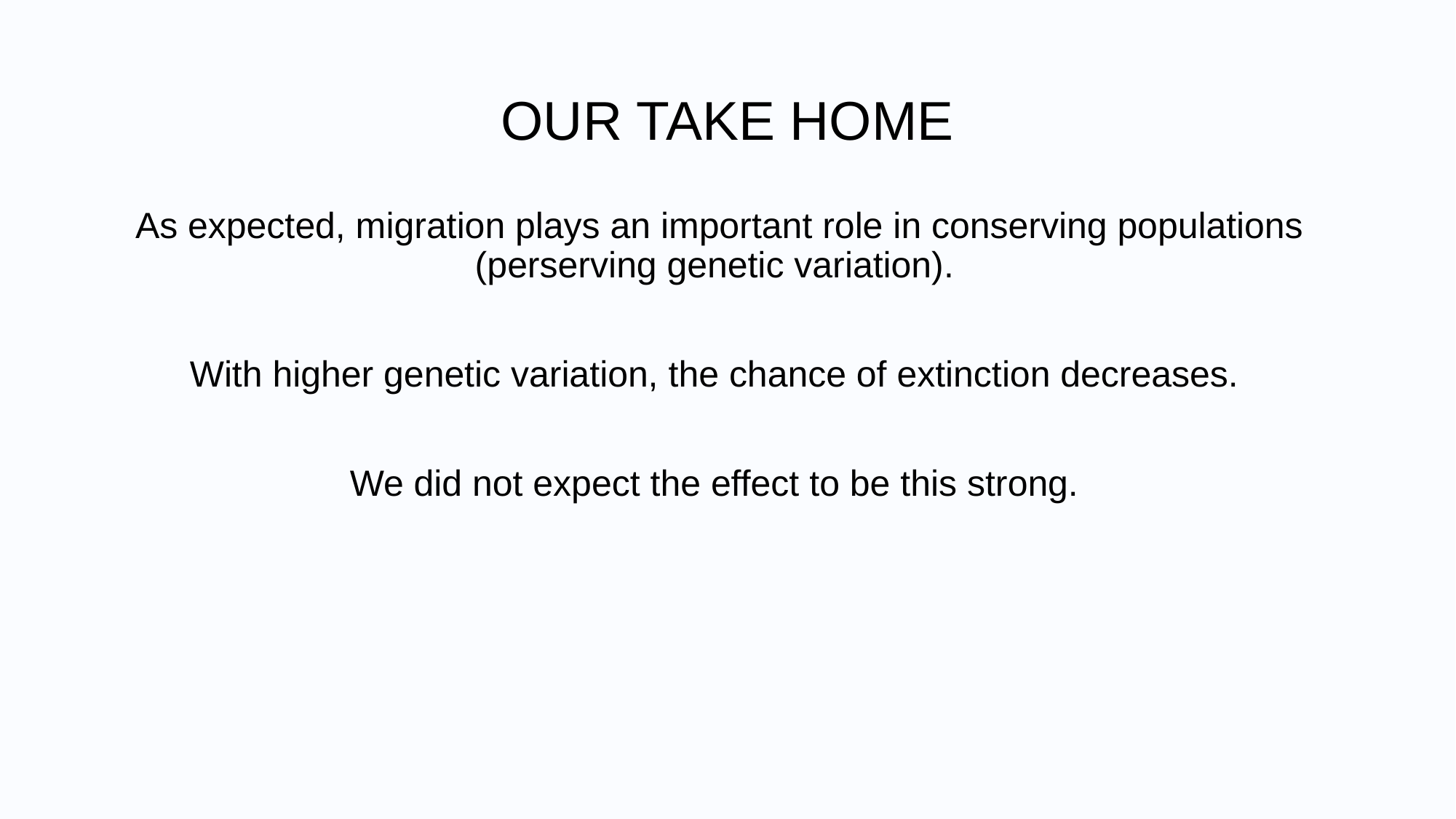

# OUR TAKE HOME
As expected, migration plays an important role in conserving populations (perserving genetic variation).

With higher genetic variation, the chance of extinction decreases.

We did not expect the effect to be this strong.